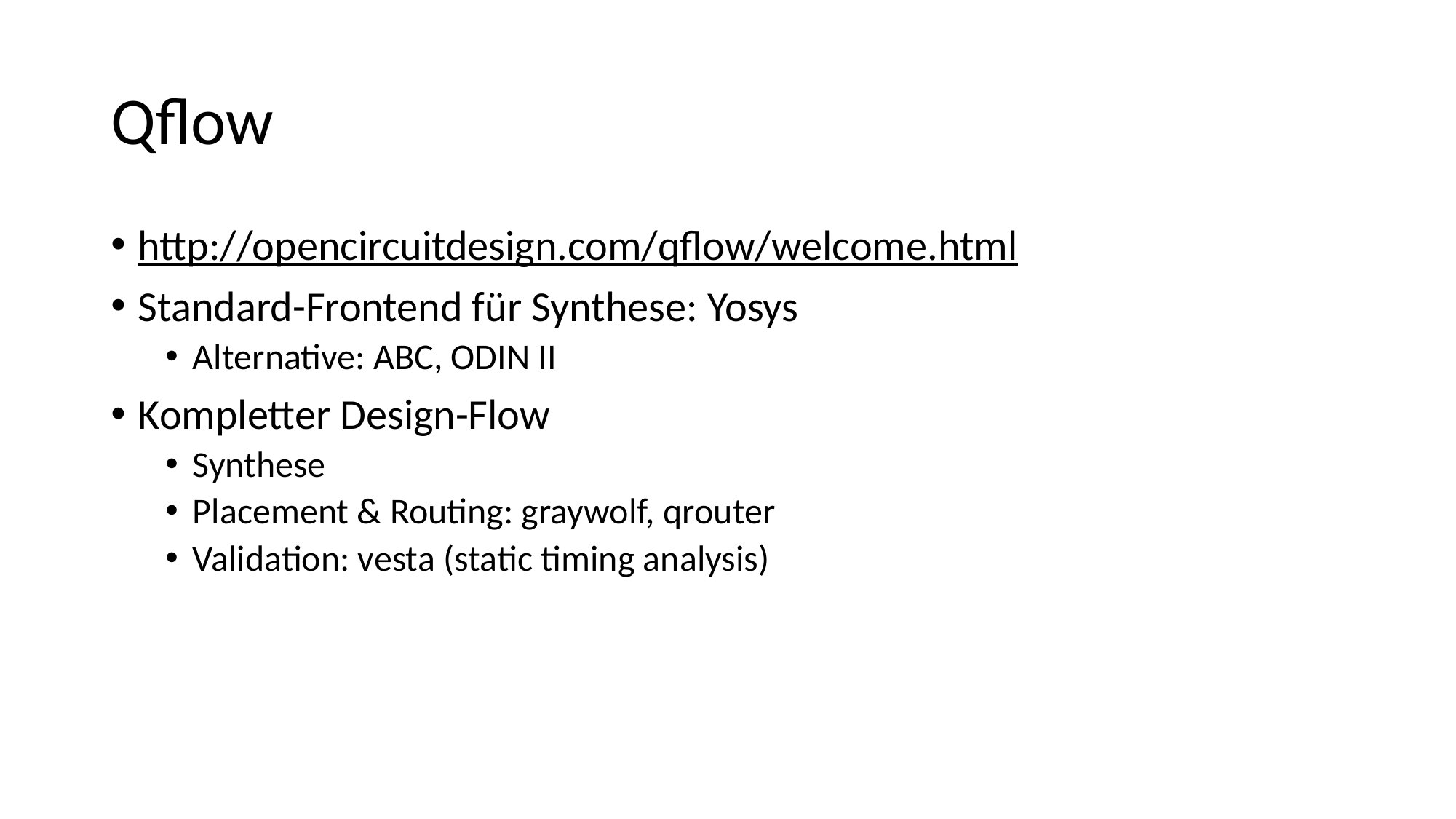

# Qflow
http://opencircuitdesign.com/qflow/welcome.html
Standard-Frontend für Synthese: Yosys
Alternative: ABC, ODIN II
Kompletter Design-Flow
Synthese
Placement & Routing: graywolf, qrouter
Validation: vesta (static timing analysis)